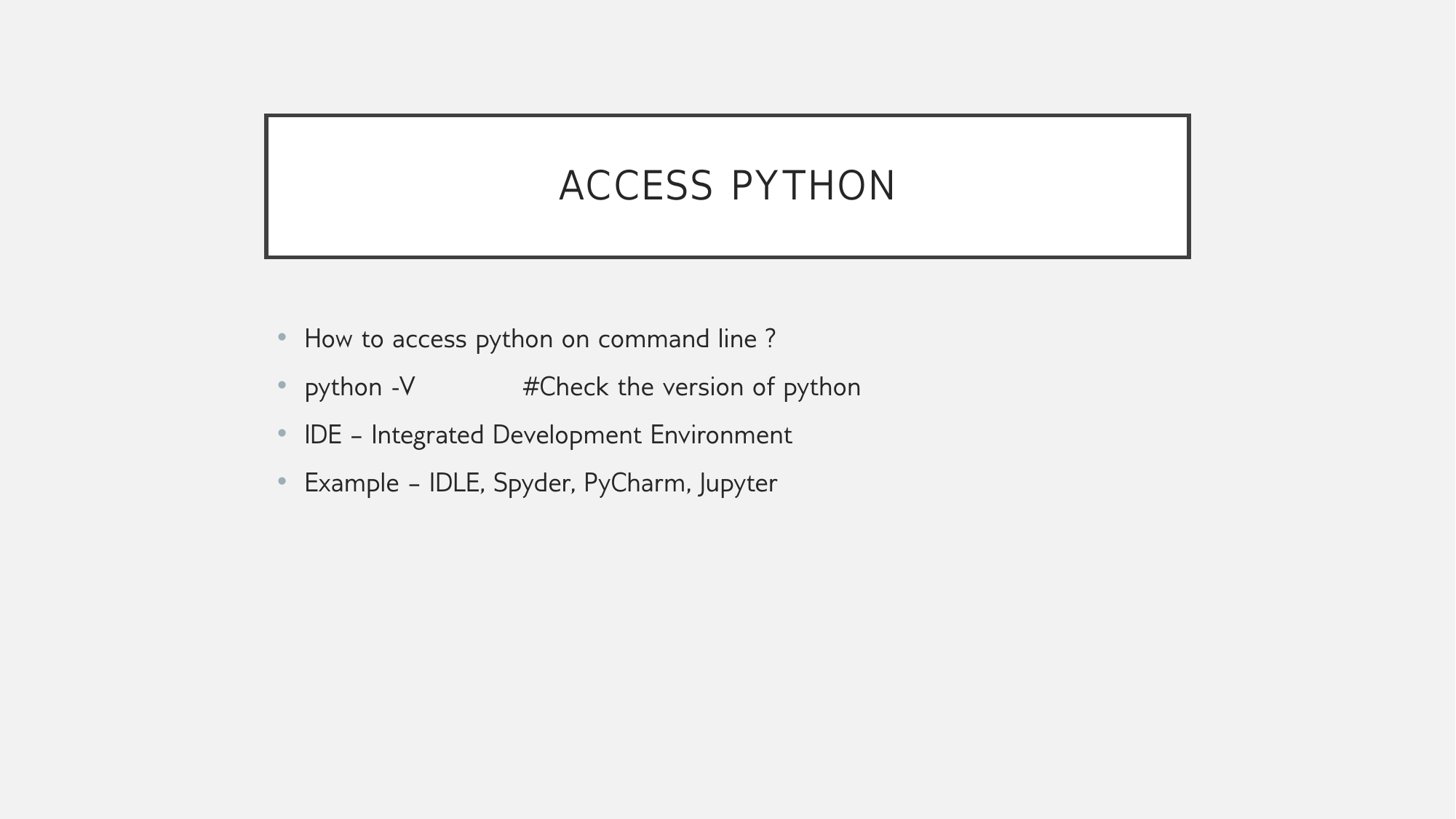

# ACCESS python
How to access python on command line ?
python -V 	#Check the version of python
IDE – Integrated Development Environment
Example – IDLE, Spyder, PyCharm, Jupyter